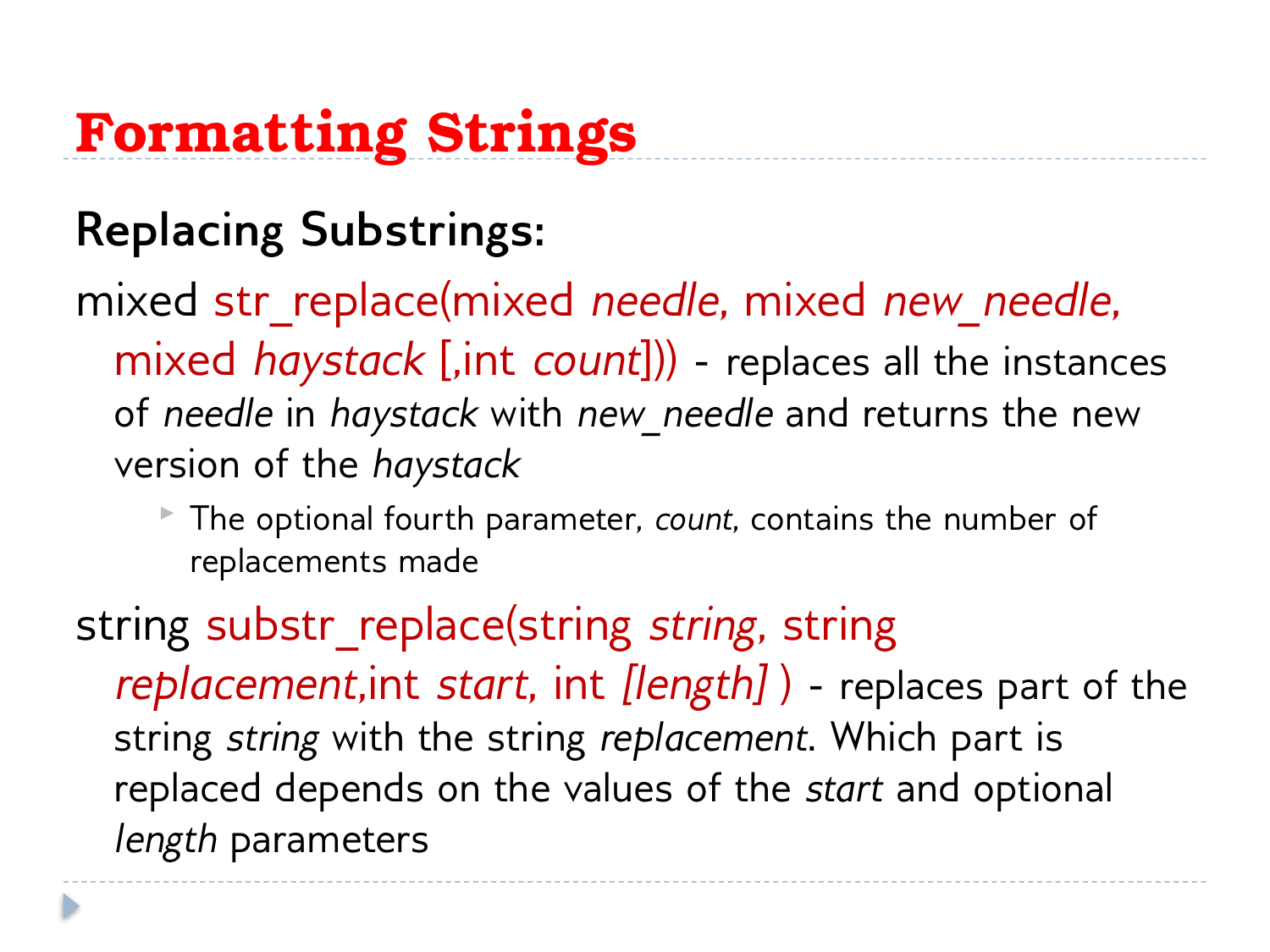

# Formatting Strings
Replacing Substrings:
mixed str_replace(mixed needle, mixed new_needle, mixed haystack [,int count])) - replaces all the instances of needle in haystack with new_needle and returns the new version of the haystack
The optional fourth parameter, count, contains the number of replacements made
string substr_replace(string string, string replacement,int start, int [length] ) - replaces part of the string string with the string replacement. Which part is replaced depends on the values of the start and optional length parameters